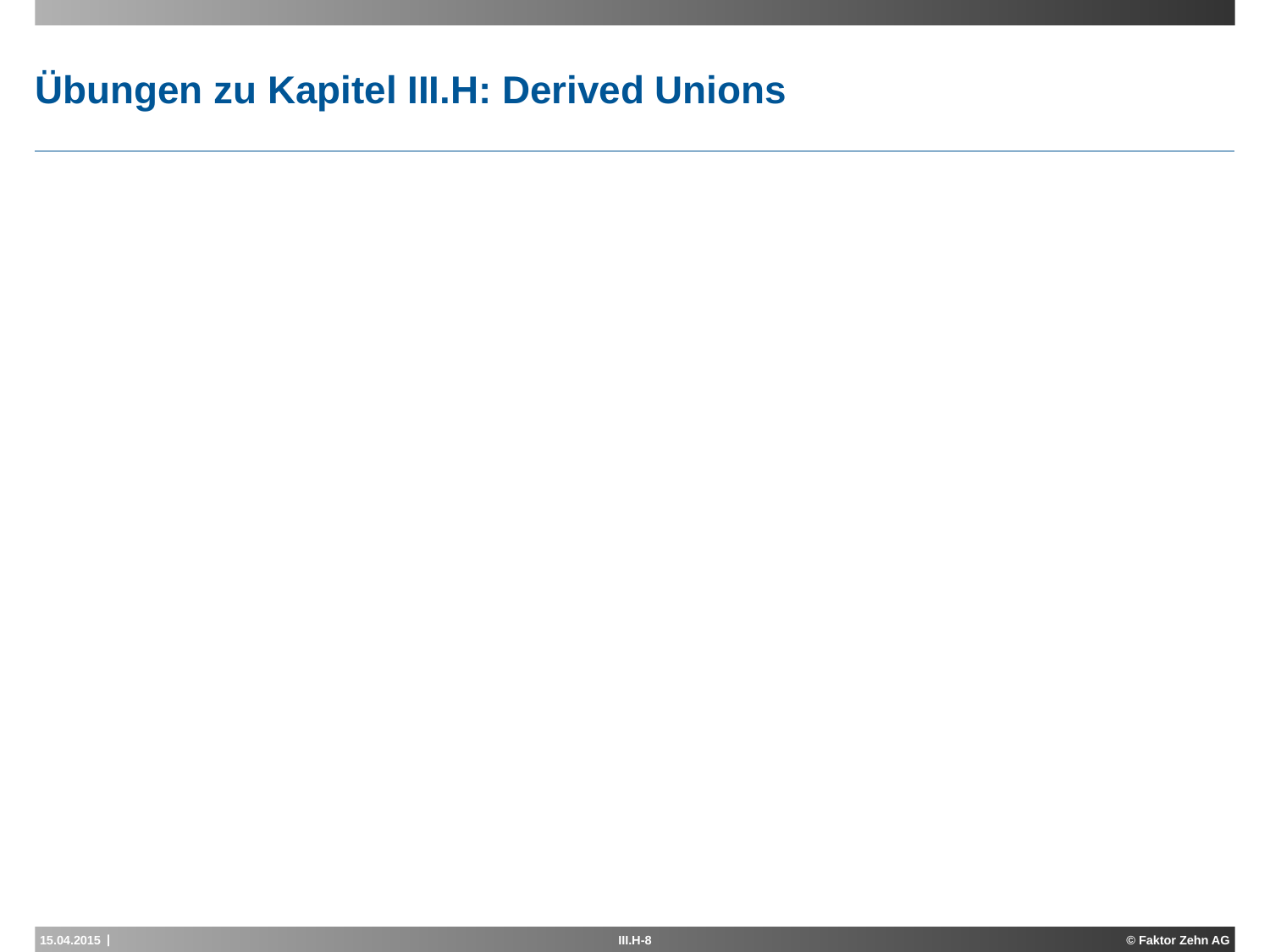

# Übungen zu Kapitel III.H: Derived Unions
15.04.2015
III.H-8